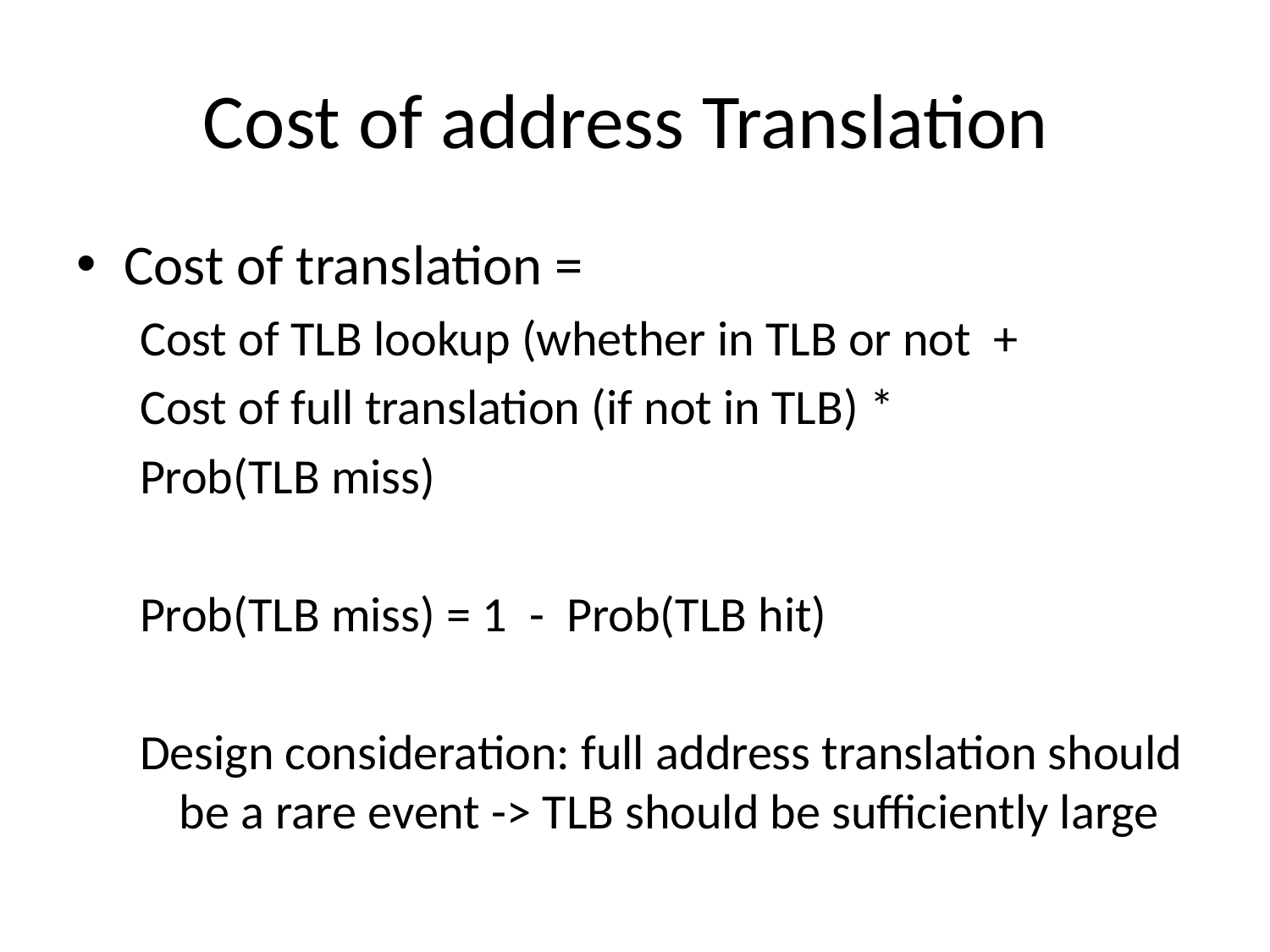

# Cost of address Translation
Cost of translation =
Cost of TLB lookup (whether in TLB or not  +
Cost of full translation (if not in TLB) *
Prob(TLB miss)

Prob(TLB miss) = 1  -  Prob(TLB hit)

Design consideration: full address translation should be a rare event -> TLB should be sufficiently large